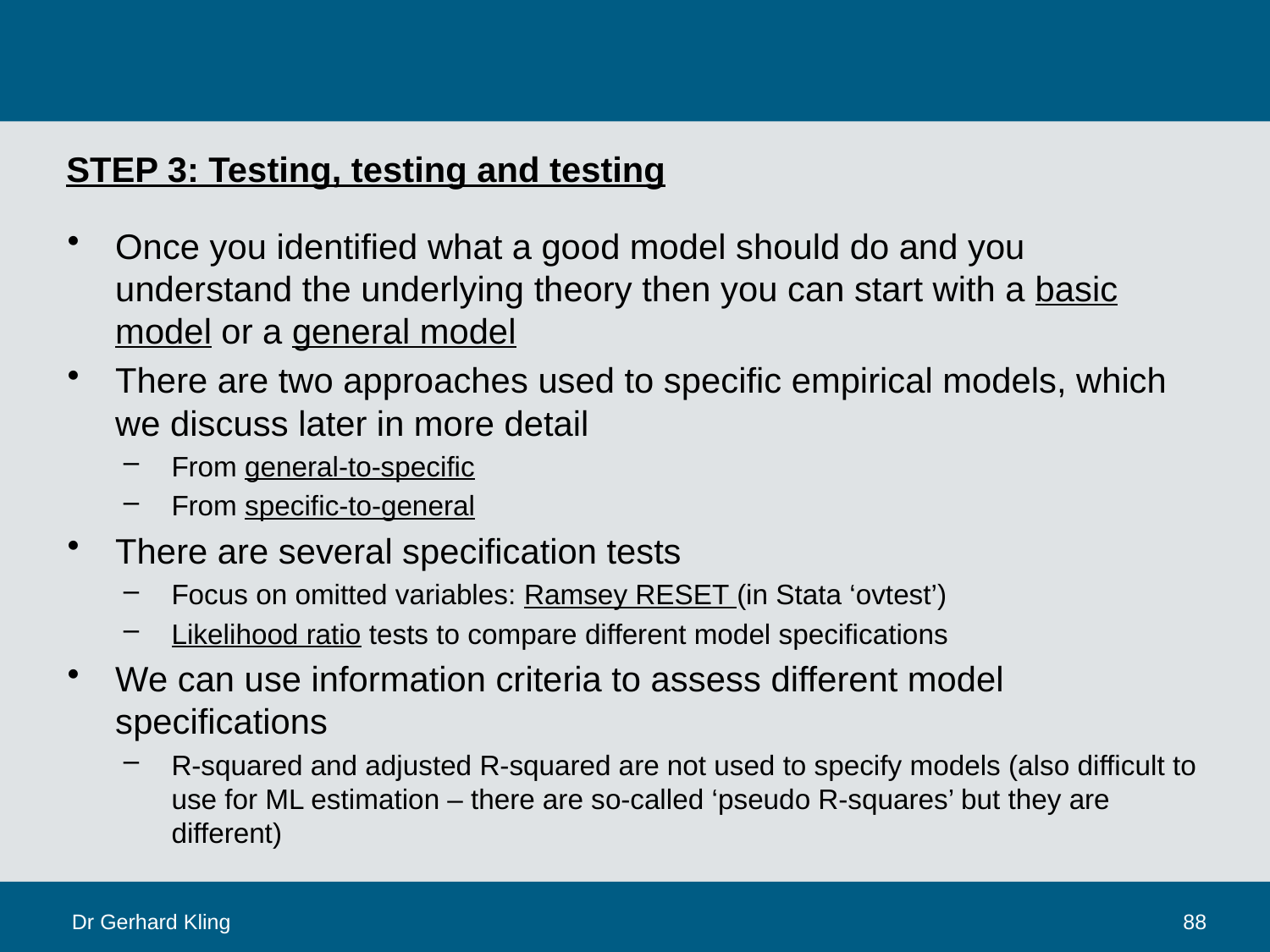

# STEP 3: Testing, testing and testing
Once you identified what a good model should do and you understand the underlying theory then you can start with a basic model or a general model
There are two approaches used to specific empirical models, which we discuss later in more detail
From general-to-specific
From specific-to-general
There are several specification tests
Focus on omitted variables: Ramsey RESET (in Stata ‘ovtest’)
Likelihood ratio tests to compare different model specifications
We can use information criteria to assess different model specifications
R-squared and adjusted R-squared are not used to specify models (also difficult to use for ML estimation – there are so-called ‘pseudo R-squares’ but they are different)
Dr Gerhard Kling
88